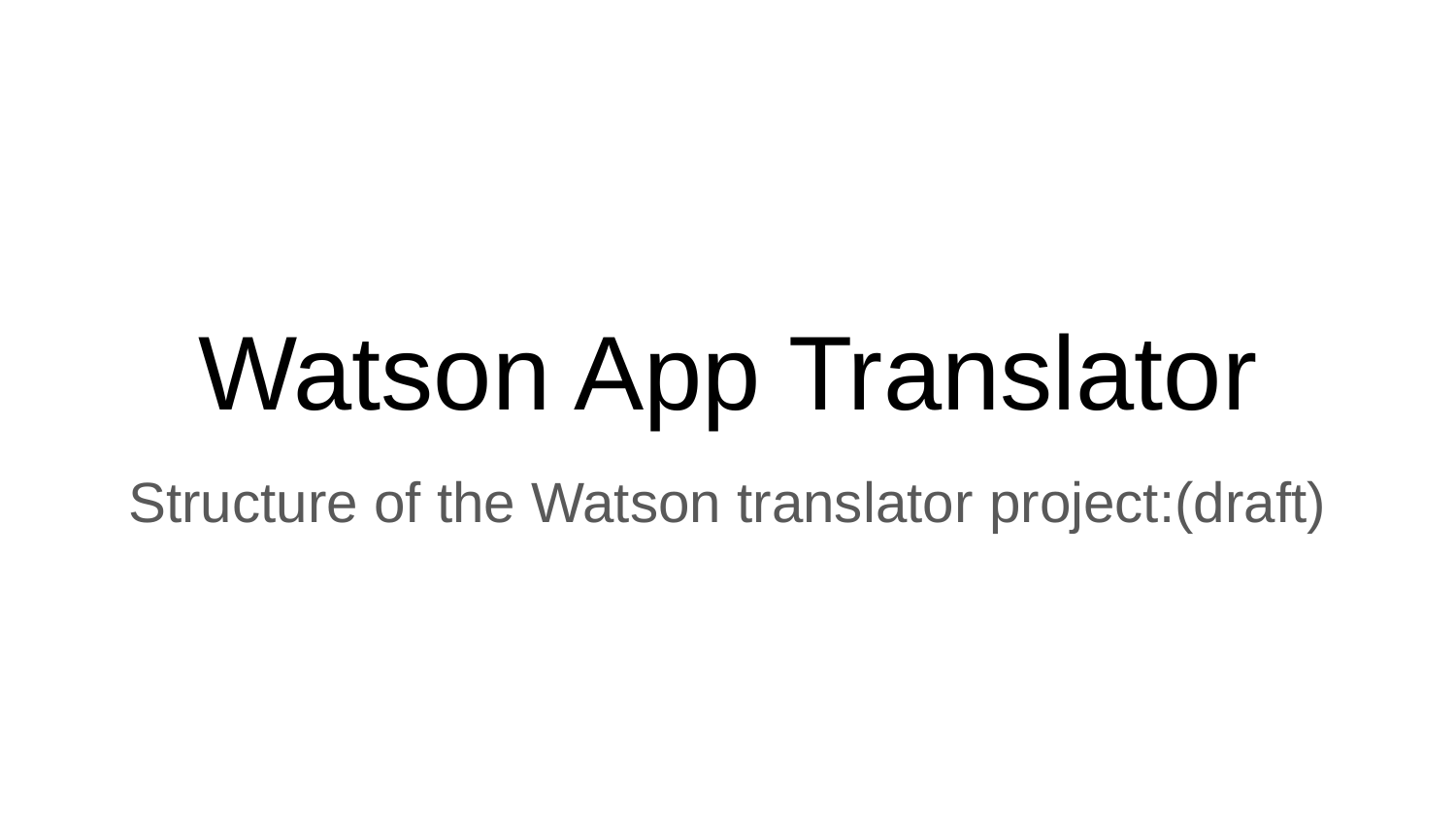

# Watson App Translator
Structure of the Watson translator project:(draft)